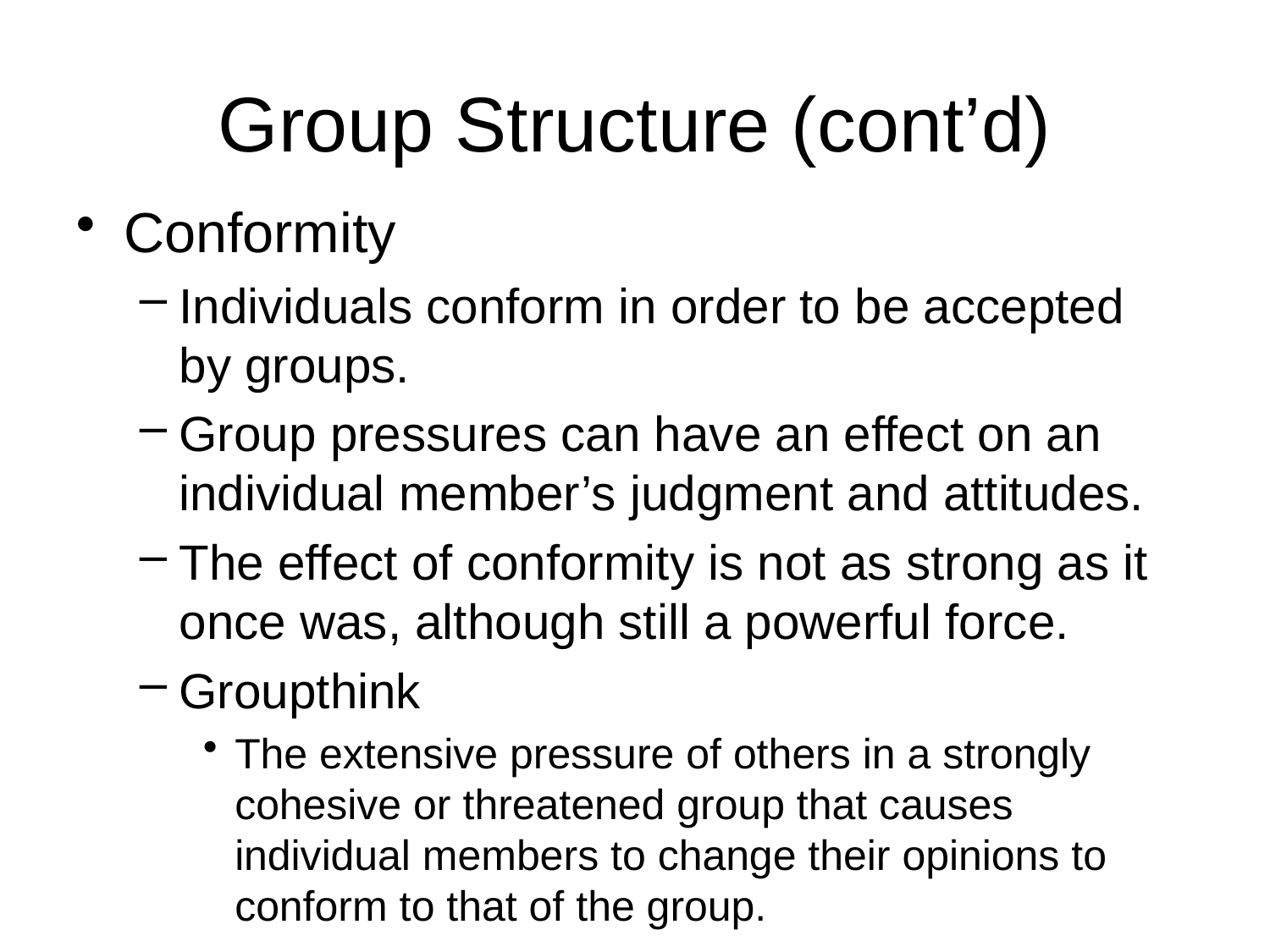

# Group Structure (cont’d)
Conformity
Individuals conform in order to be accepted by groups.
Group pressures can have an effect on an individual member’s judgment and attitudes.
The effect of conformity is not as strong as it once was, although still a powerful force.
Groupthink
The extensive pressure of others in a strongly cohesive or threatened group that causes individual members to change their opinions to conform to that of the group.